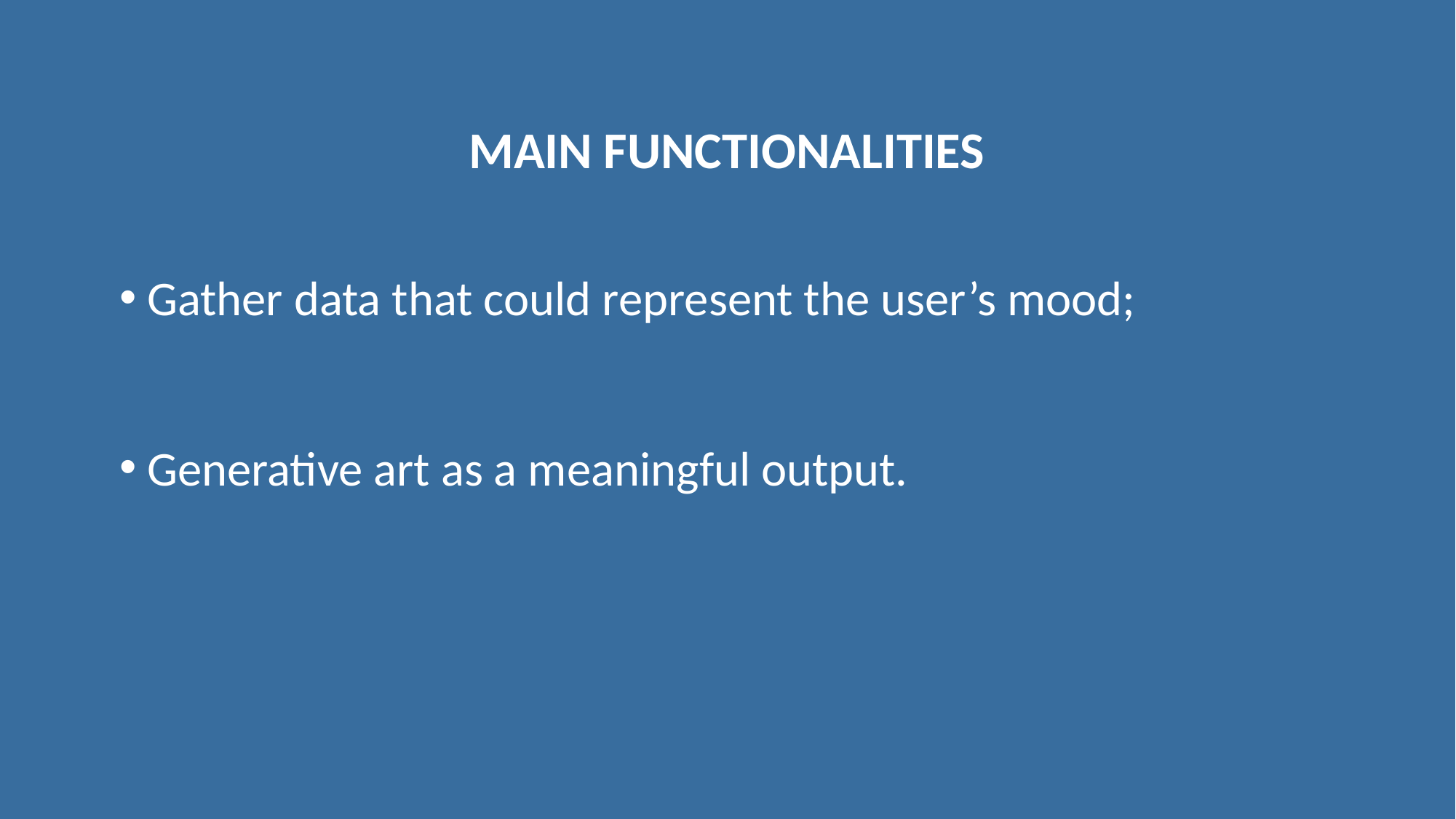

# Main Functionalities
Gather data that could represent the user’s mood;

Generative art as a meaningful output.